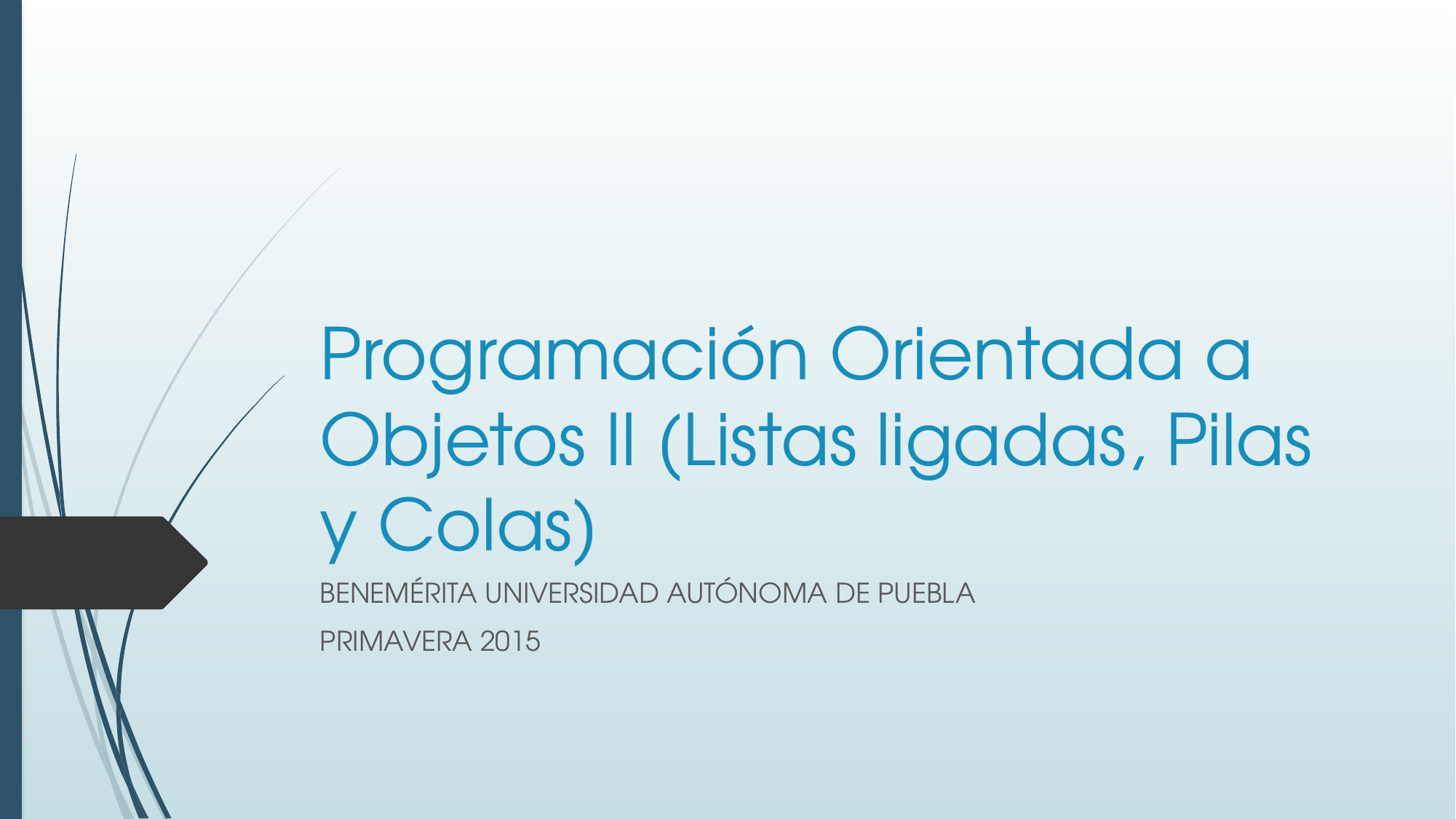

# Programación Orientada a Objetos II (Listas ligadas, Pilas y Colas)
BENEMÉRITA UNIVERSIDAD AUTÓNOMA DE PUEBLA
PRIMAVERA 2015